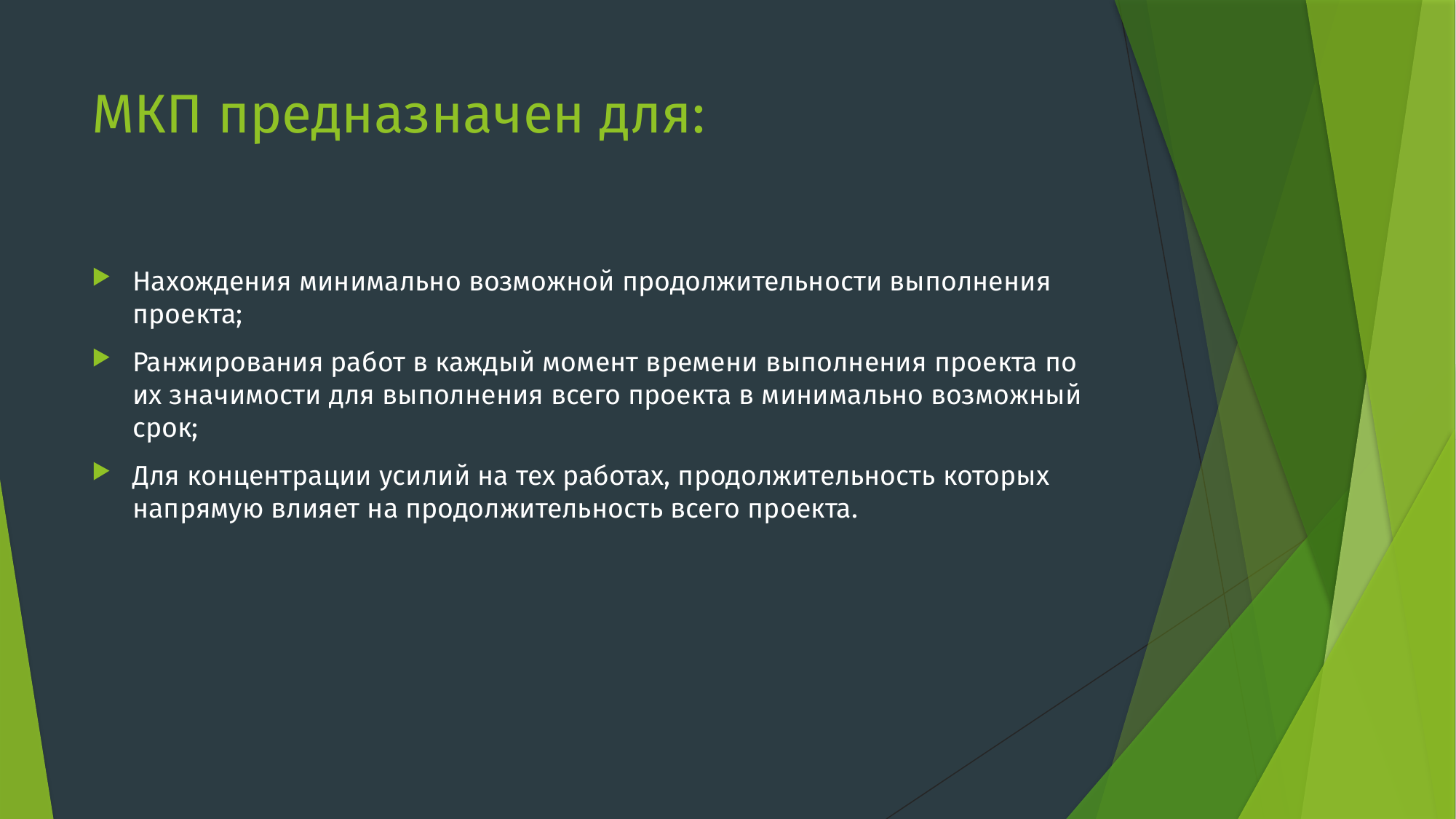

# МКП предназначен для:
Нахождения минимально возможной продолжительности выполнения проекта;
Ранжирования работ в каждый момент времени выполнения проекта по их значимости для выполнения всего проекта в минимально возможный срок;
Для концентрации усилий на тех работах, продолжительность которых напрямую влияет на продолжительность всего проекта.